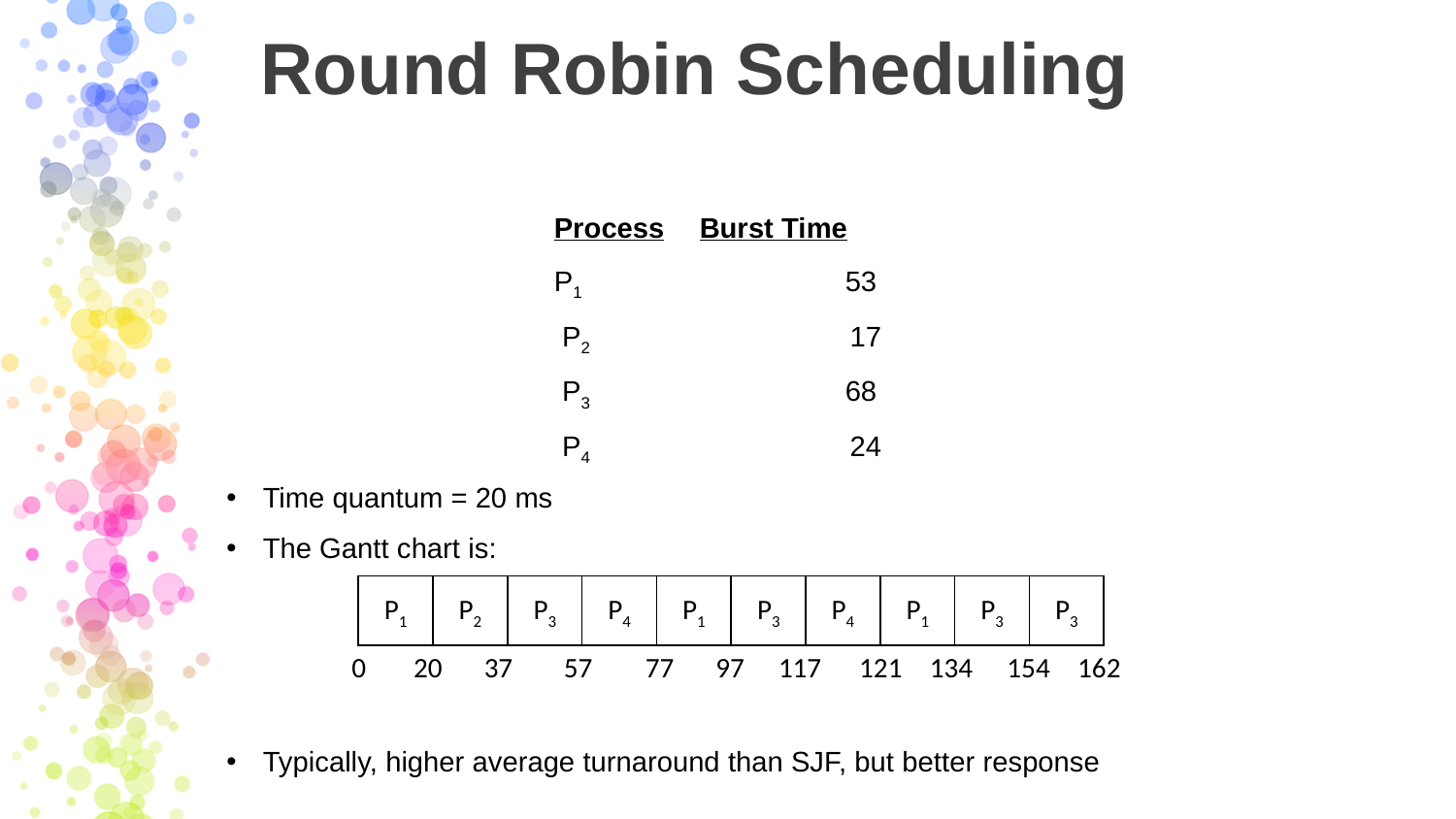

# Round Robin Scheduling
			Process	Burst Time
			P1		53
			 P2		 17
			 P3		68
			 P4		 24
Time quantum = 20 ms
The Gantt chart is:

Typically, higher average turnaround than SJF, but better response
P1
P2
P3
P4
P1
P3
P4
P1
P3
P3
0
20
37
57
77
97
117
121
134
154
162